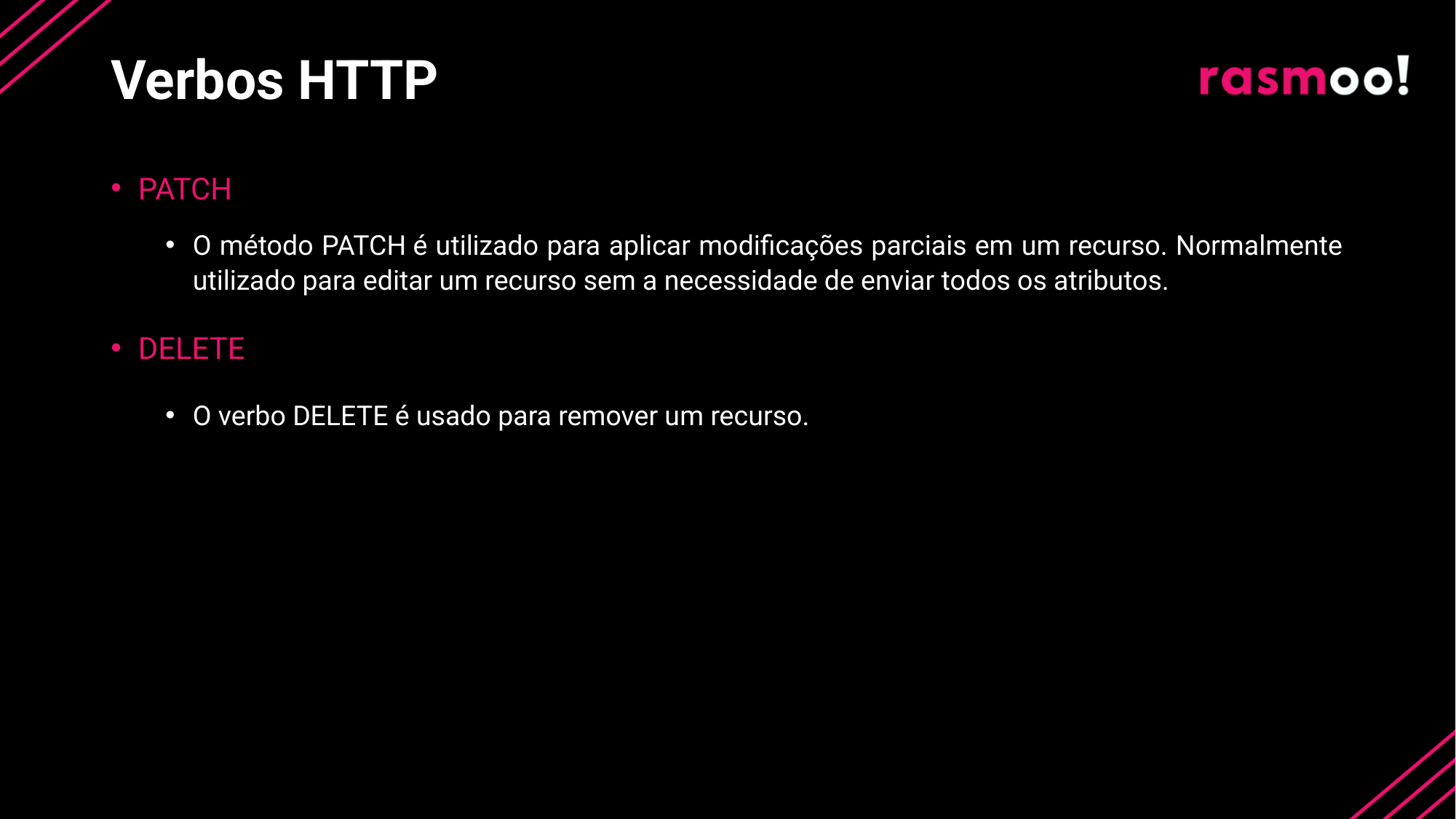

# Verbos HTTP
PATCH
O método PATCH é utilizado para aplicar modificações parciais em um recurso. Normalmente utilizado para editar um recurso sem a necessidade de enviar todos os atributos.
DELETE
O verbo DELETE é usado para remover um recurso.